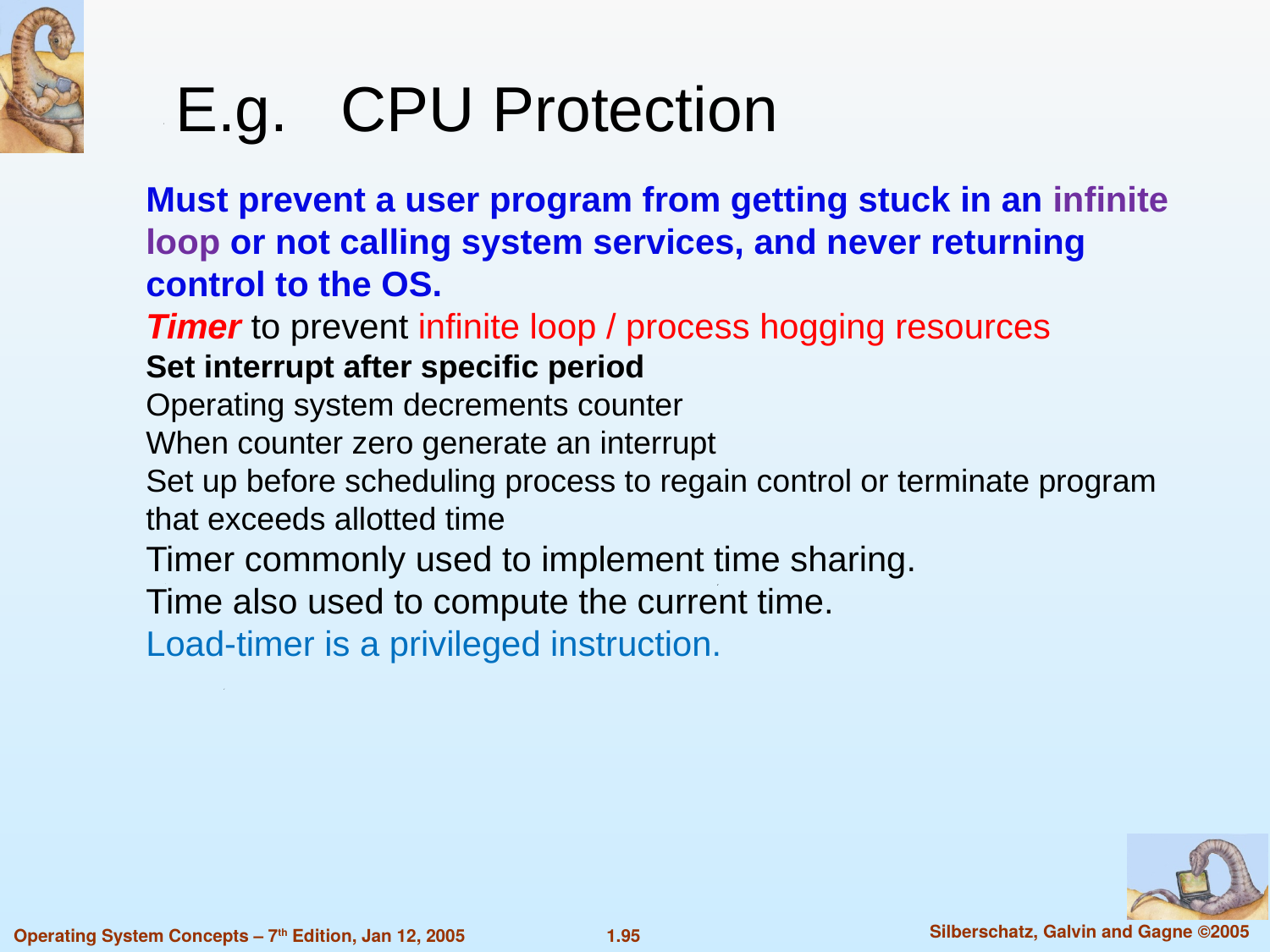

E.g.   CPU Protection
Must prevent a user program from getting stuck in an infinite loop or not calling system services, and never returning control to the OS.
Timer to prevent infinite loop / process hogging resources
Set interrupt after specific period
Operating system decrements counter
When counter zero generate an interrupt
Set up before scheduling process to regain control or terminate program that exceeds allotted time
Timer commonly used to implement time sharing.
Time also used to compute the current time.
Load-timer is a privileged instruction.